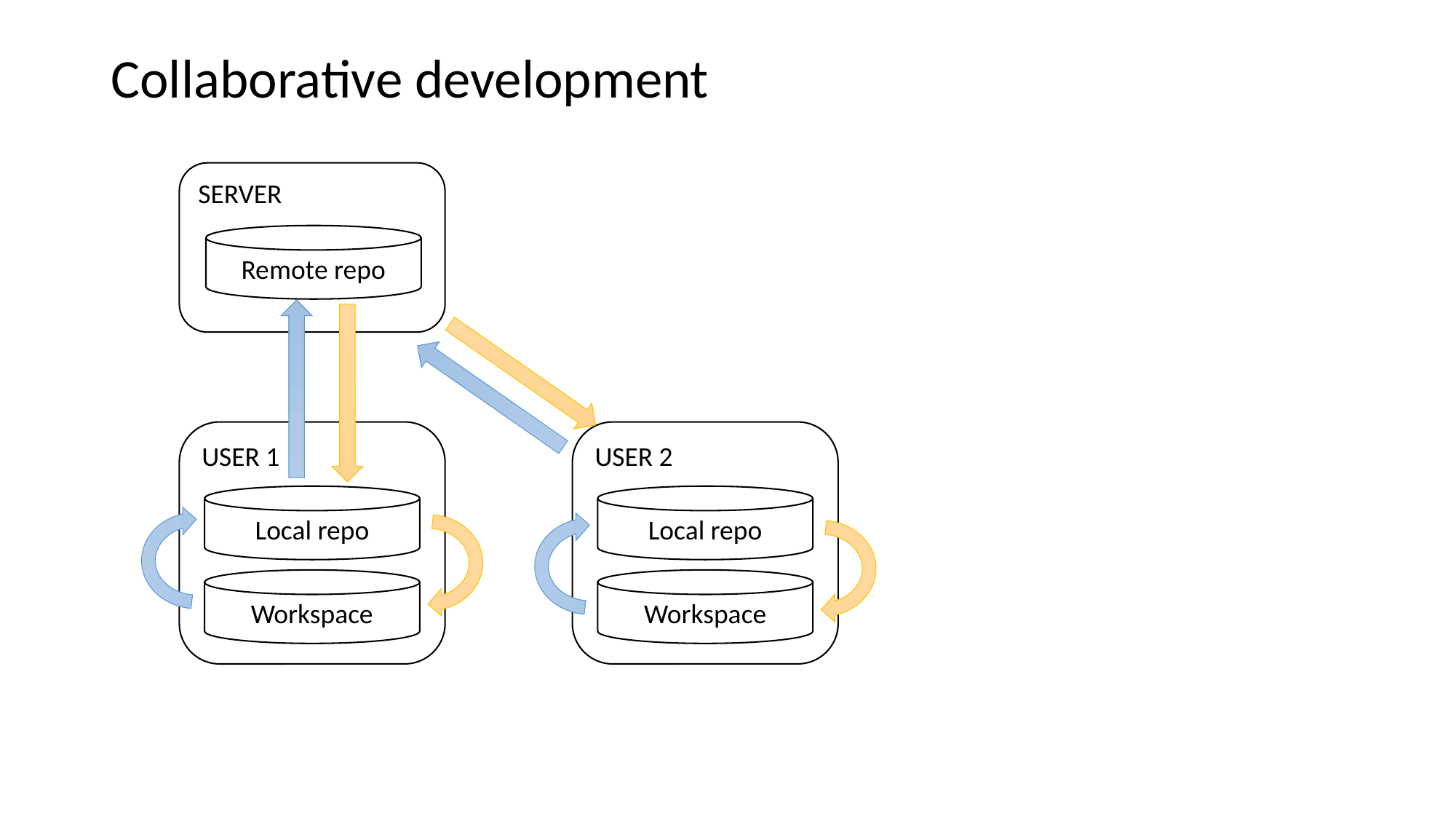

# Collaborative development
SERVER
Remote repo

USER 1
USER 2
Local repo
Workspace
Local repo

Workspace